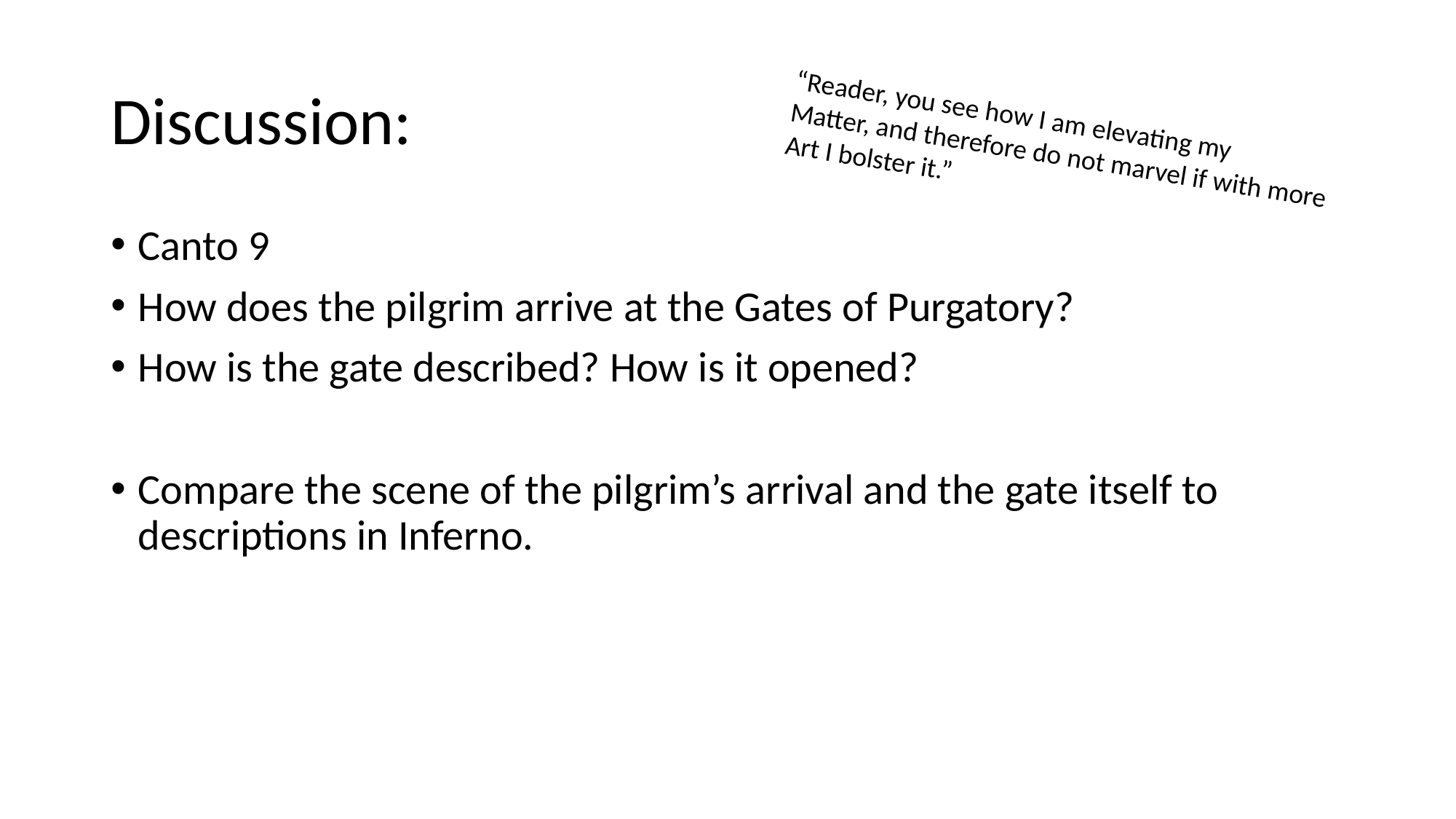

# Discussion:
“Reader, you see how I am elevating my
Matter, and therefore do not marvel if with more
Art I bolster it.”
Canto 9
How does the pilgrim arrive at the Gates of Purgatory?
How is the gate described? How is it opened?

Compare the scene of the pilgrim’s arrival and the gate itself to descriptions in Inferno.